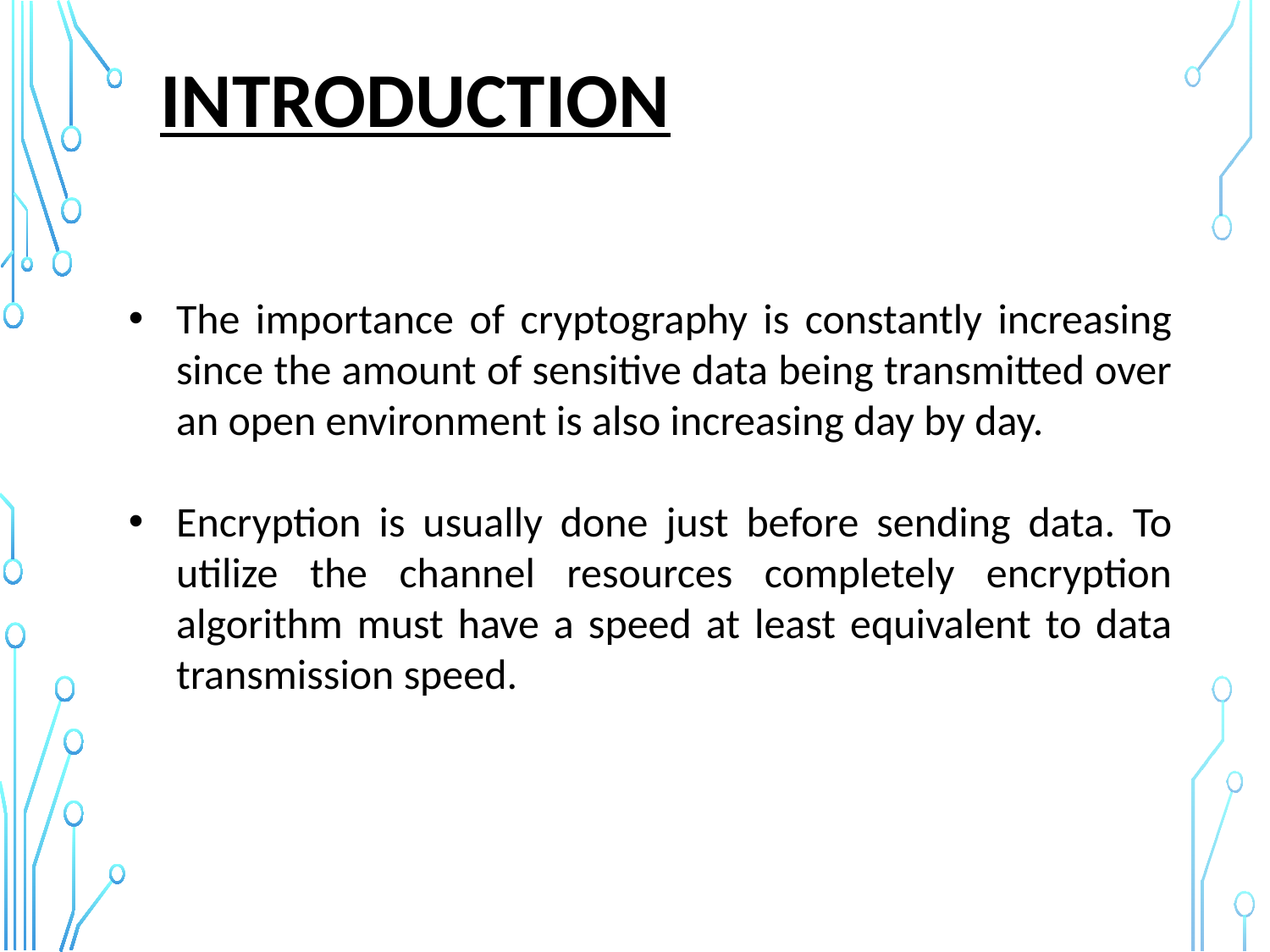

INTRODUCTION
The importance of cryptography is constantly increasing since the amount of sensitive data being transmitted over an open environment is also increasing day by day.

Encryption is usually done just before sending data. To utilize the channel resources completely encryption algorithm must have a speed at least equivalent to data transmission speed.